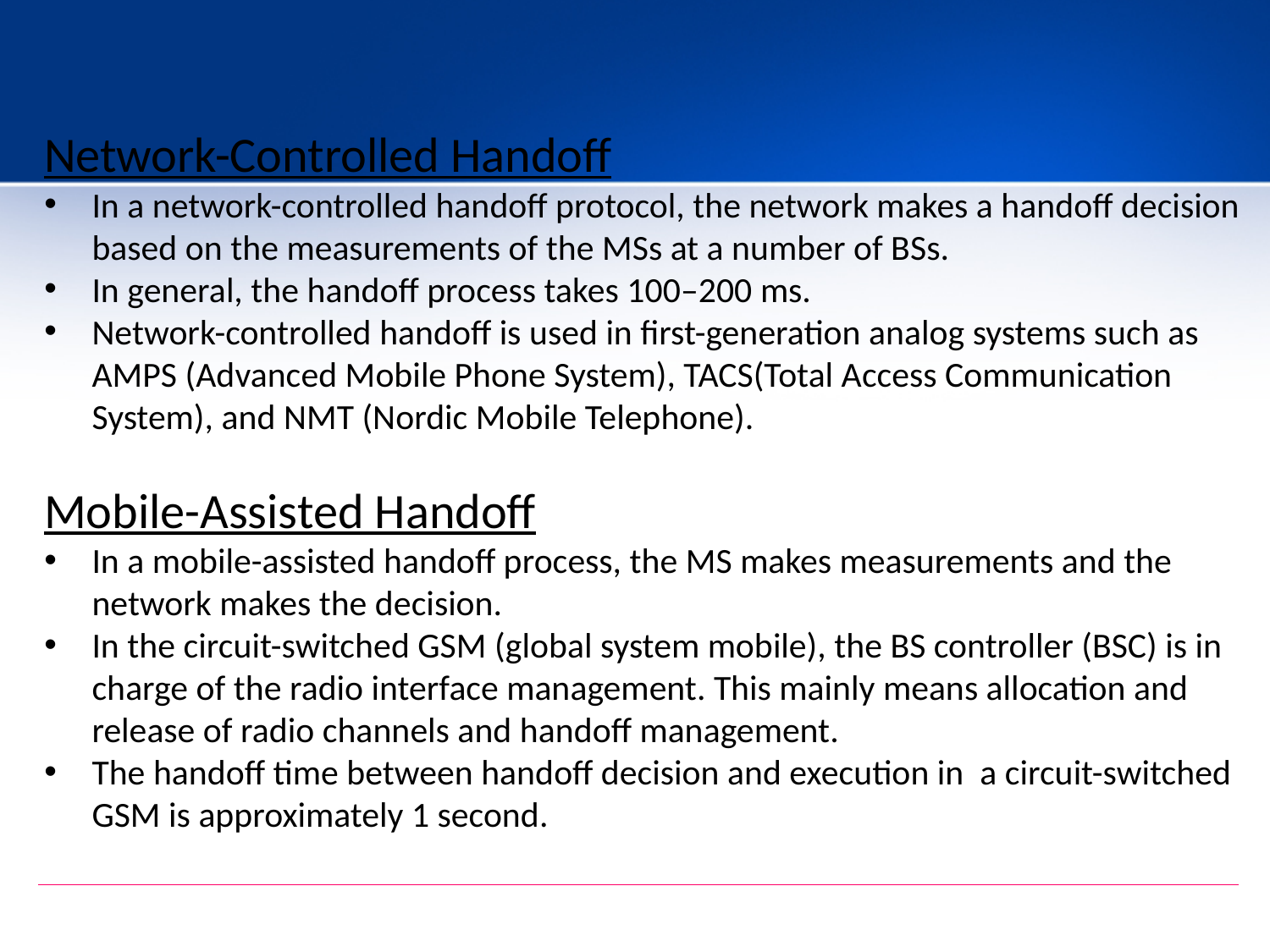

Network-Controlled Handoff
In a network-controlled handoff protocol, the network makes a handoff decision based on the measurements of the MSs at a number of BSs.
In general, the handoff process takes 100–200 ms.
Network-controlled handoff is used in first-generation analog systems such as AMPS (Advanced Mobile Phone System), TACS(Total Access Communication System), and NMT (Nordic Mobile Telephone).

Mobile-Assisted Handoff
In a mobile-assisted handoff process, the MS makes measurements and the network makes the decision.
In the circuit-switched GSM (global system mobile), the BS controller (BSC) is in charge of the radio interface management. This mainly means allocation and release of radio channels and handoff management.
The handoff time between handoff decision and execution in  a circuit-switched GSM is approximately 1 second.